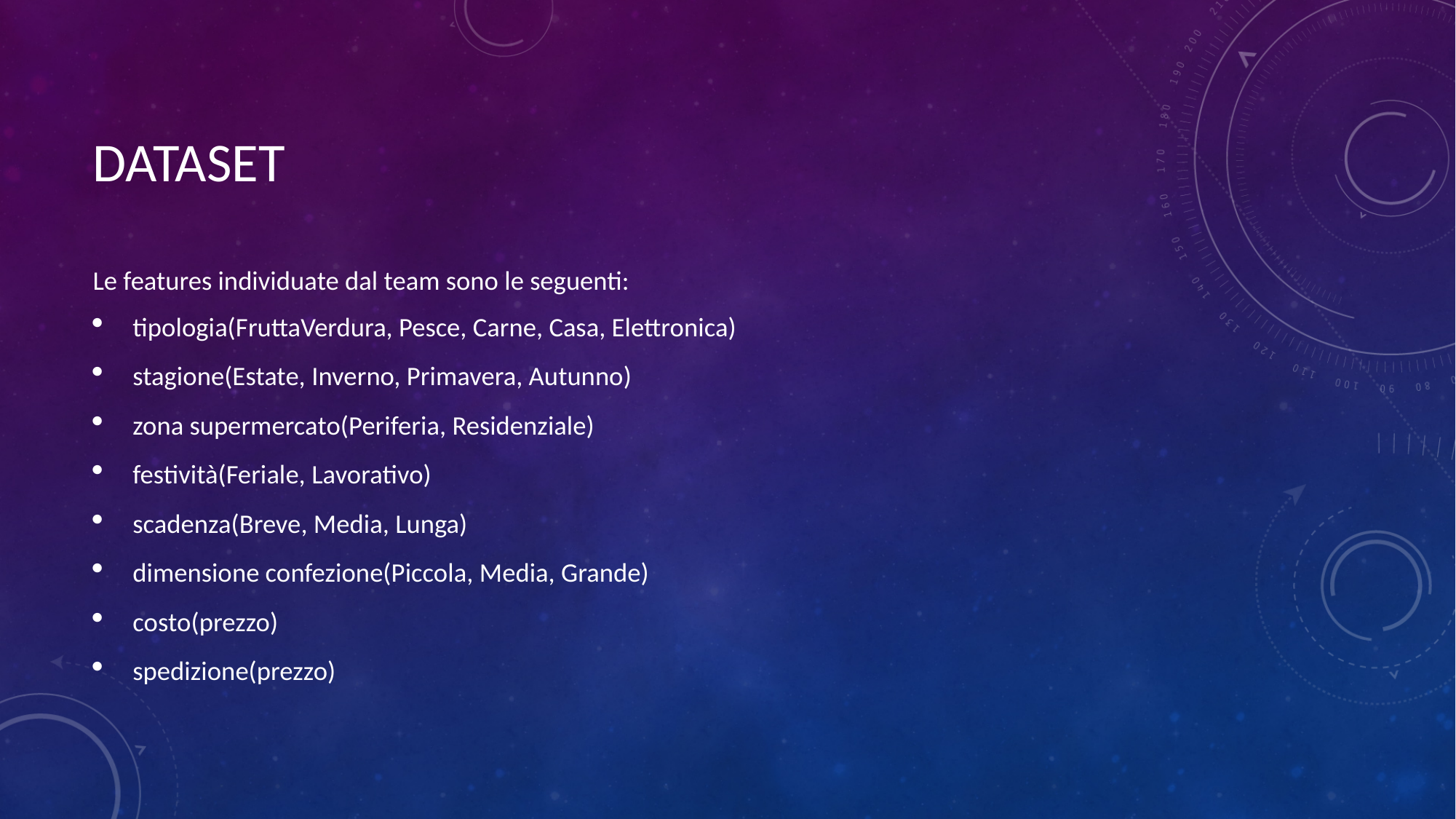

# Dataset
Le features individuate dal team sono le seguenti:
tipologia(FruttaVerdura, Pesce, Carne, Casa, Elettronica)
stagione(Estate, Inverno, Primavera, Autunno)
zona supermercato(Periferia, Residenziale)
festività(Feriale, Lavorativo)
scadenza(Breve, Media, Lunga)
dimensione confezione(Piccola, Media, Grande)
costo(prezzo)
spedizione(prezzo)